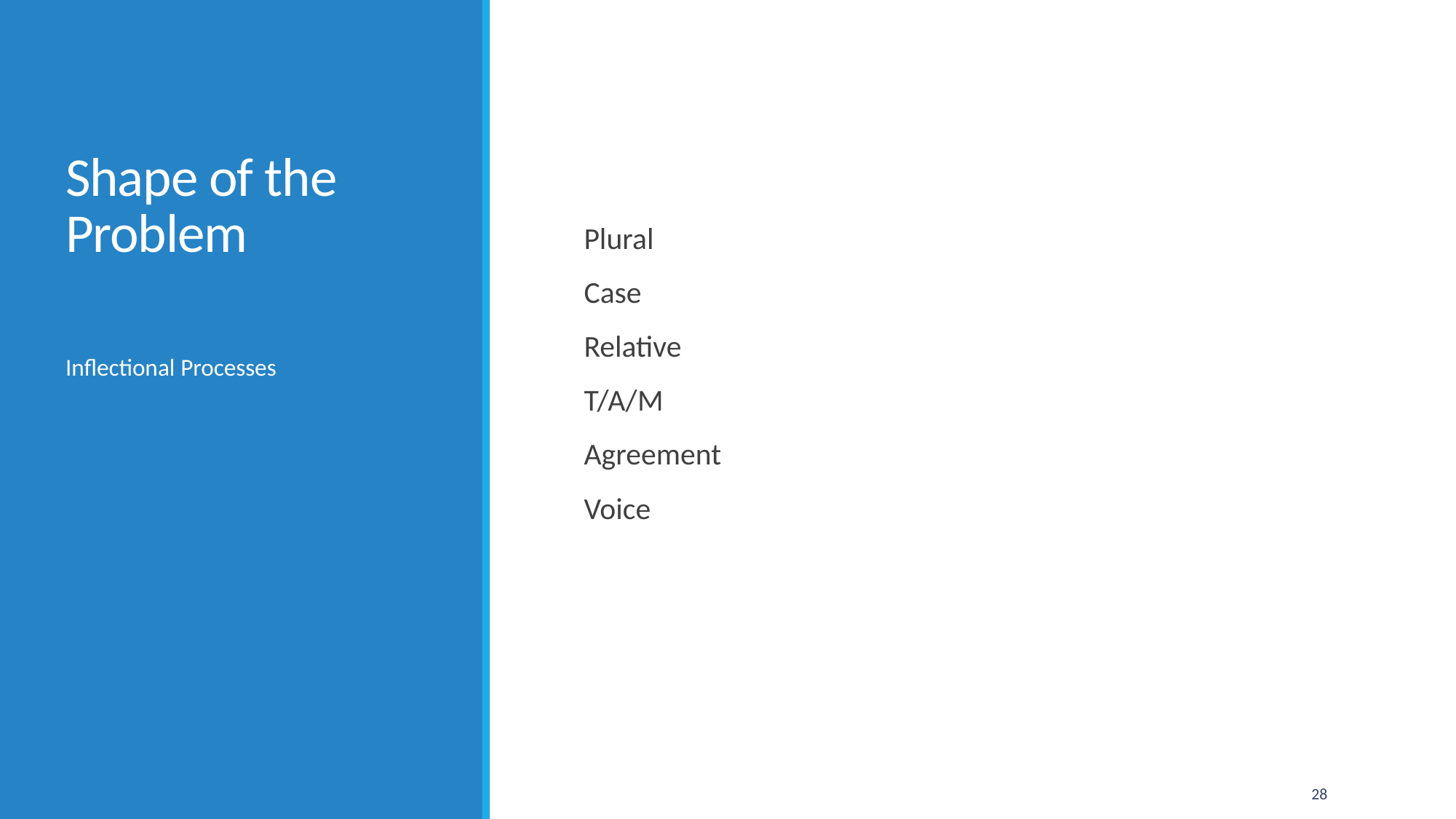

# Shape of the Problem
Plural
Case
Relative
T/A/M
Agreement
Voice

Inflectional Processes
28